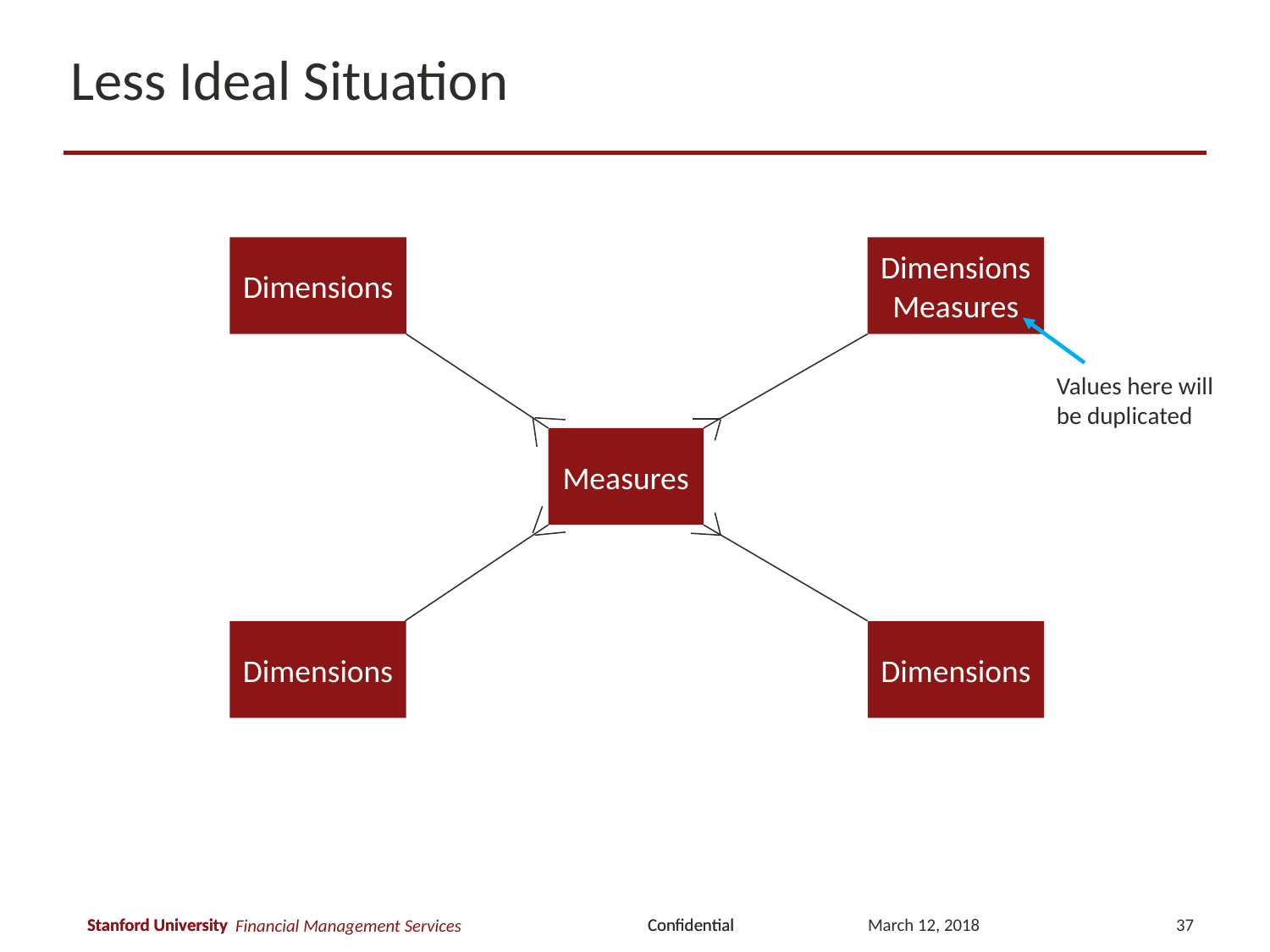

# Less Ideal Situation
Dimensions
Dimensions
Measures
Values here will be duplicated
Measures
Dimensions
Dimensions
March 12, 2018
37
Financial Management Services